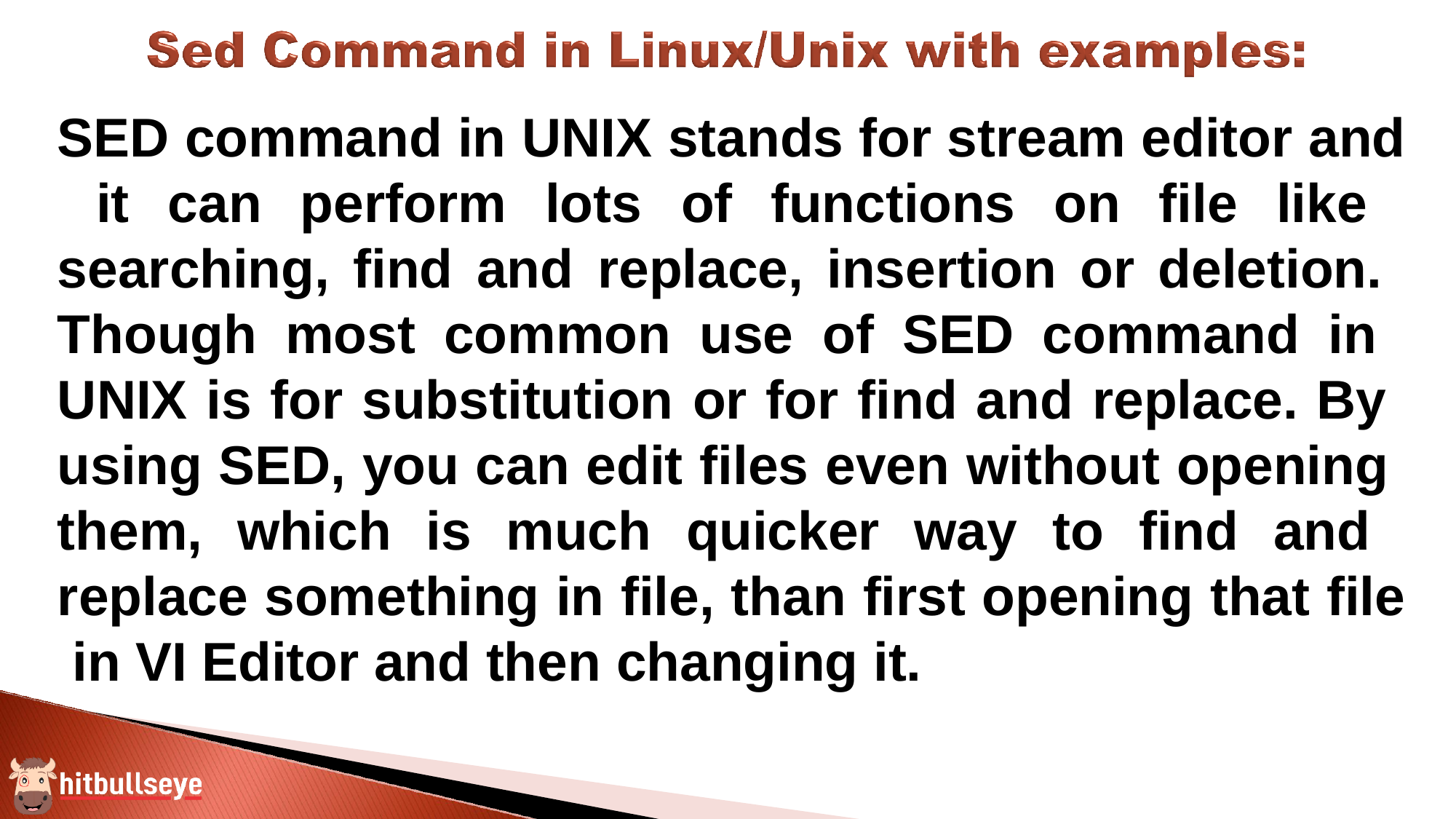

SED command in UNIX stands for stream editor and  it can perform lots of functions on file like  searching, find and replace, insertion or deletion.  Though most common use of SED command in  UNIX is for substitution or for find and replace. By  using SED, you can edit files even without opening  them, which is much quicker way to find and  replace something in file, than first opening that file  in VI Editor and then changing it.